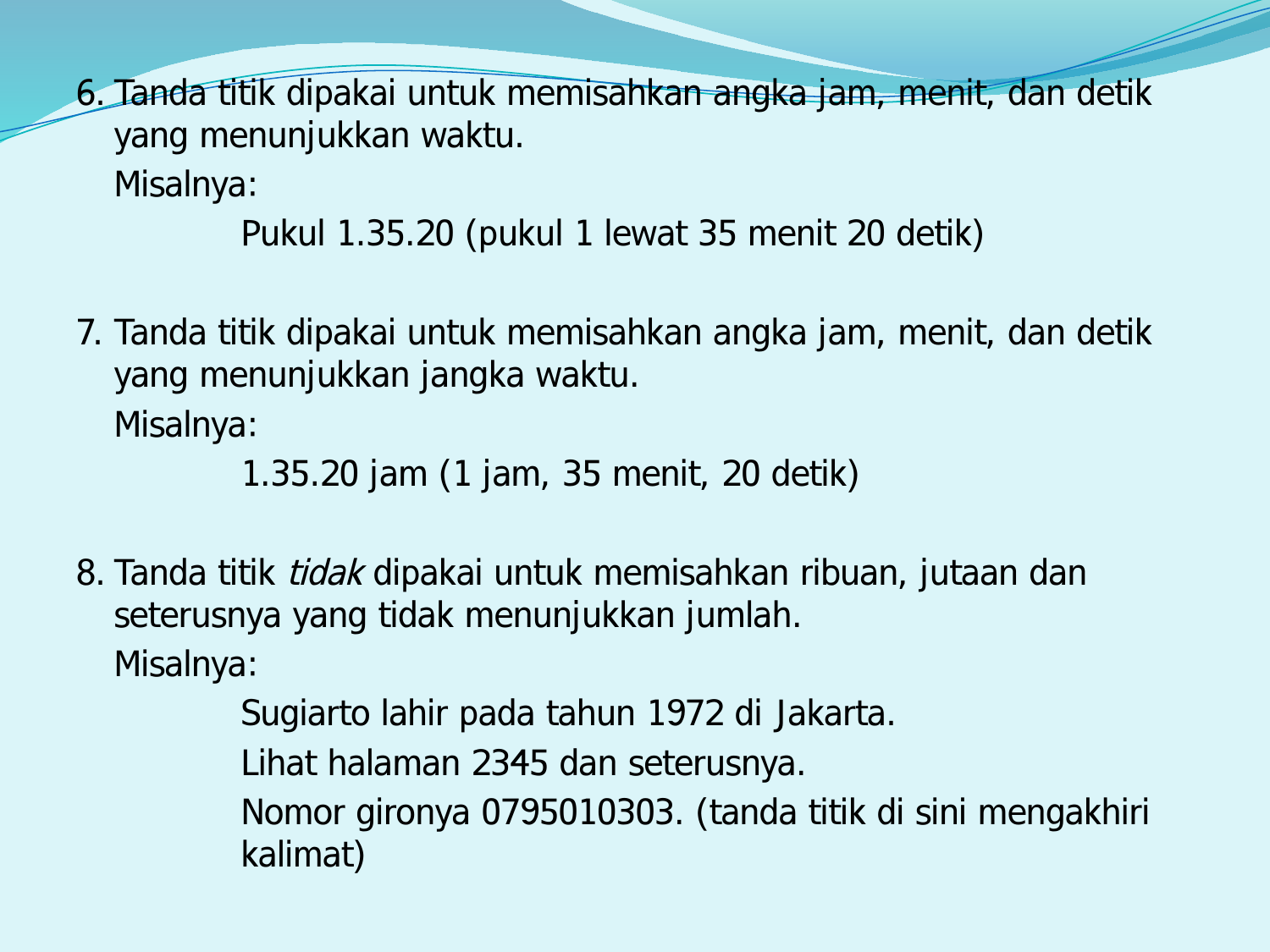

6.	Tanda titik dipakai untuk memisahkan angka jam, menit, dan detik yang menunjukkan waktu.
	Misalnya:
		Pukul 1.35.20 (pukul 1 lewat 35 menit 20 detik)

7.	Tanda titik dipakai untuk memisahkan angka jam, menit, dan detik yang menunjukkan jangka waktu.
	Misalnya:
		1.35.20 jam (1 jam, 35 menit, 20 detik)

8.	Tanda titik tidak dipakai untuk memisahkan ribuan, jutaan dan seterusnya yang tidak menunjukkan jumlah.
	Misalnya:
		Sugiarto lahir pada tahun 1972 di Jakarta.
		Lihat halaman 2345 dan seterusnya.
		Nomor gironya 0795010303. (tanda titik di sini mengakhiri 	kalimat)